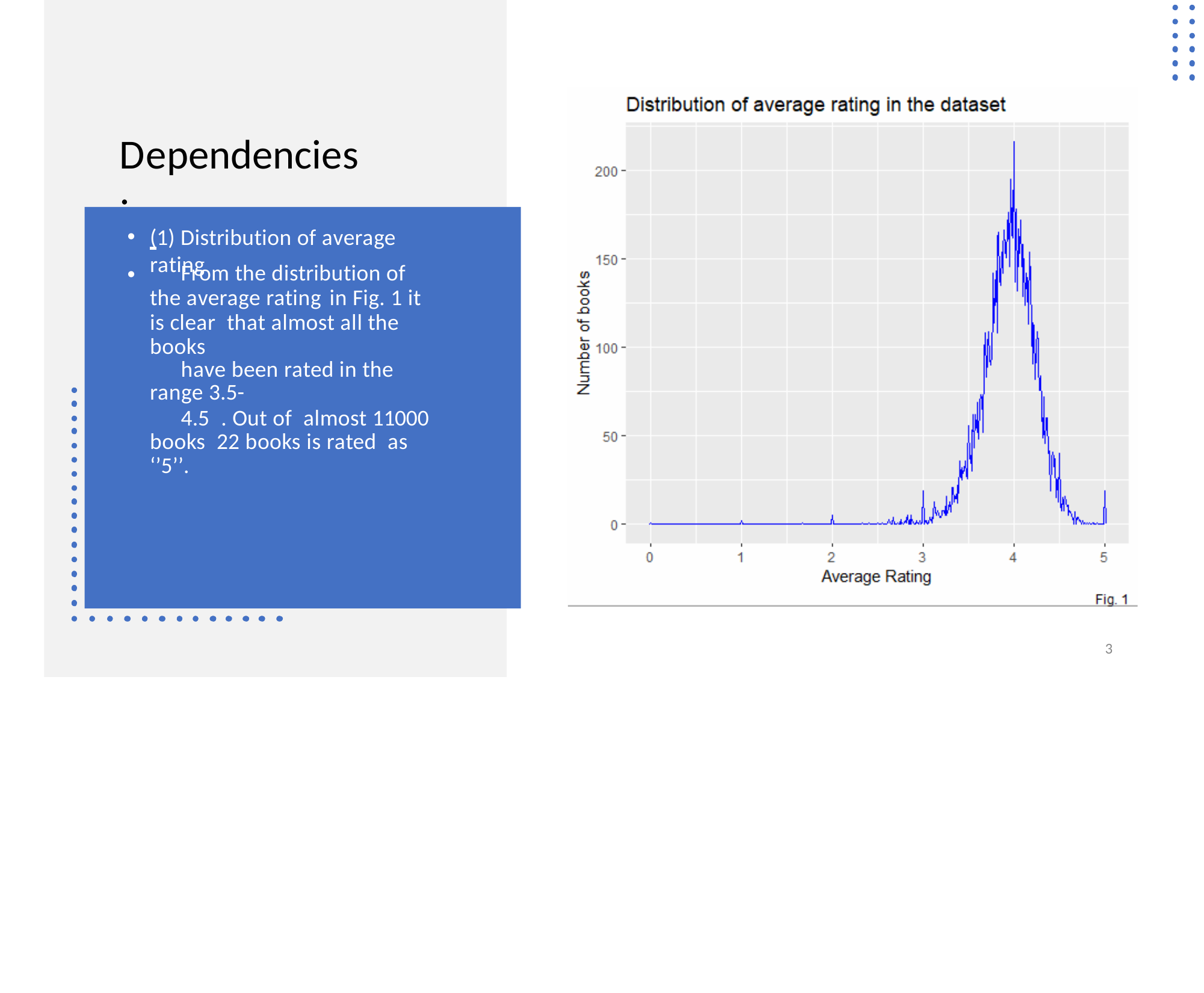

Dependencies:

(1) Distribution of average rating
•
From the distribution of the average rating in Fig. 1 it is clear  that almost all the books
have been rated in the range 3.5-
4.5  . Out of  almost 11000 books  22 books is rated  as ‘’5’’.

3